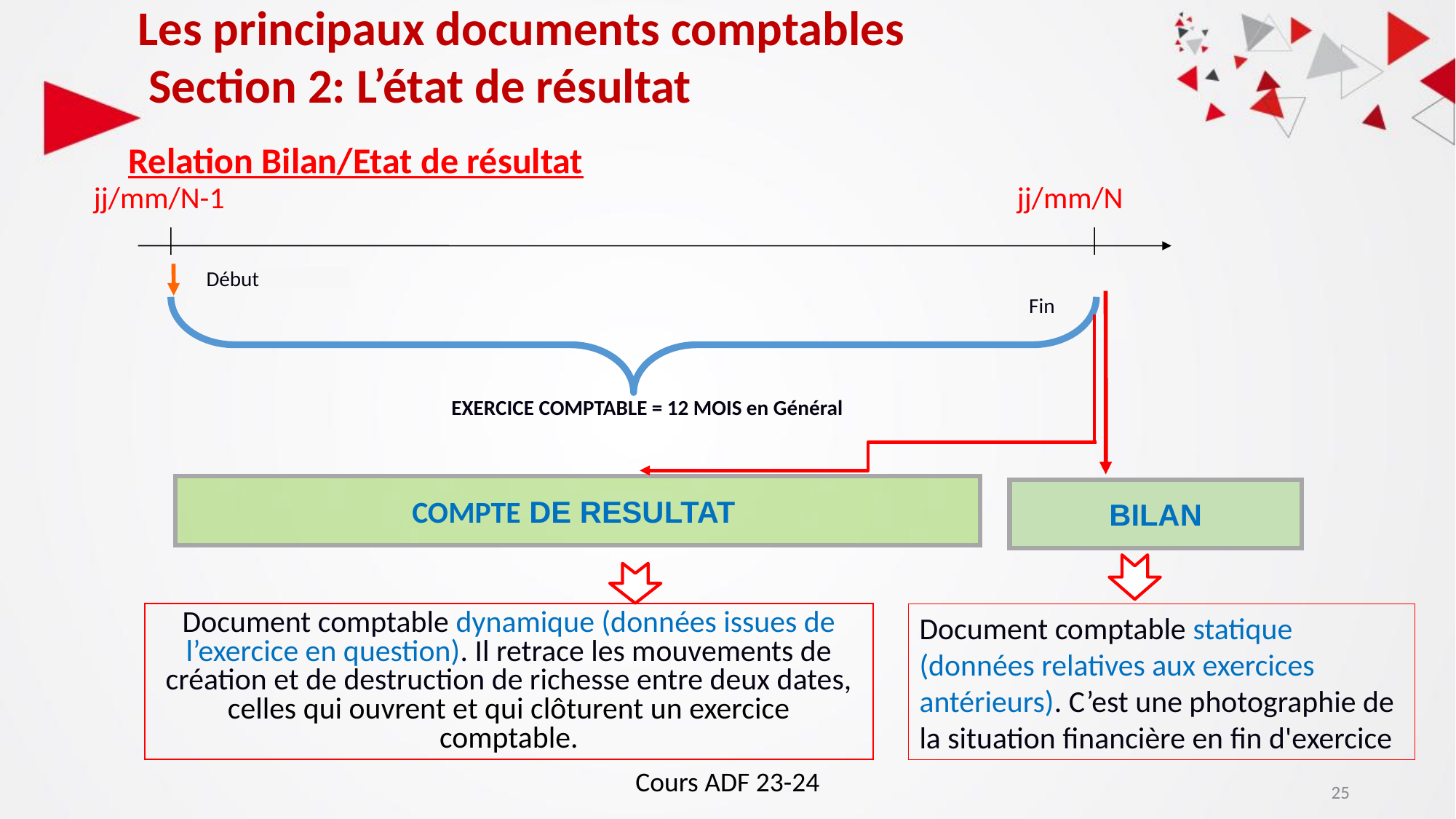

Les principaux documents comptables
 Section 2: L’état de résultat

  Relation Bilan/Etat de résultat
jj/mm/N-1
jj/mm/N

Début
Fin

EXERCICE COMPTABLE = 12 MOIS en Général
COMPTE DE RESULTAT

BILAN

Document comptable dynamique (données issues de l’exercice en question). Il retrace les mouvements de création et de destruction de richesse entre deux dates, celles qui ouvrent et qui clôturent un exercice comptable.
Document comptable statique (données relatives aux exercices antérieurs). C’est une photographie de la situation financière en fin d'exercice
Cours ADF 23-24
25